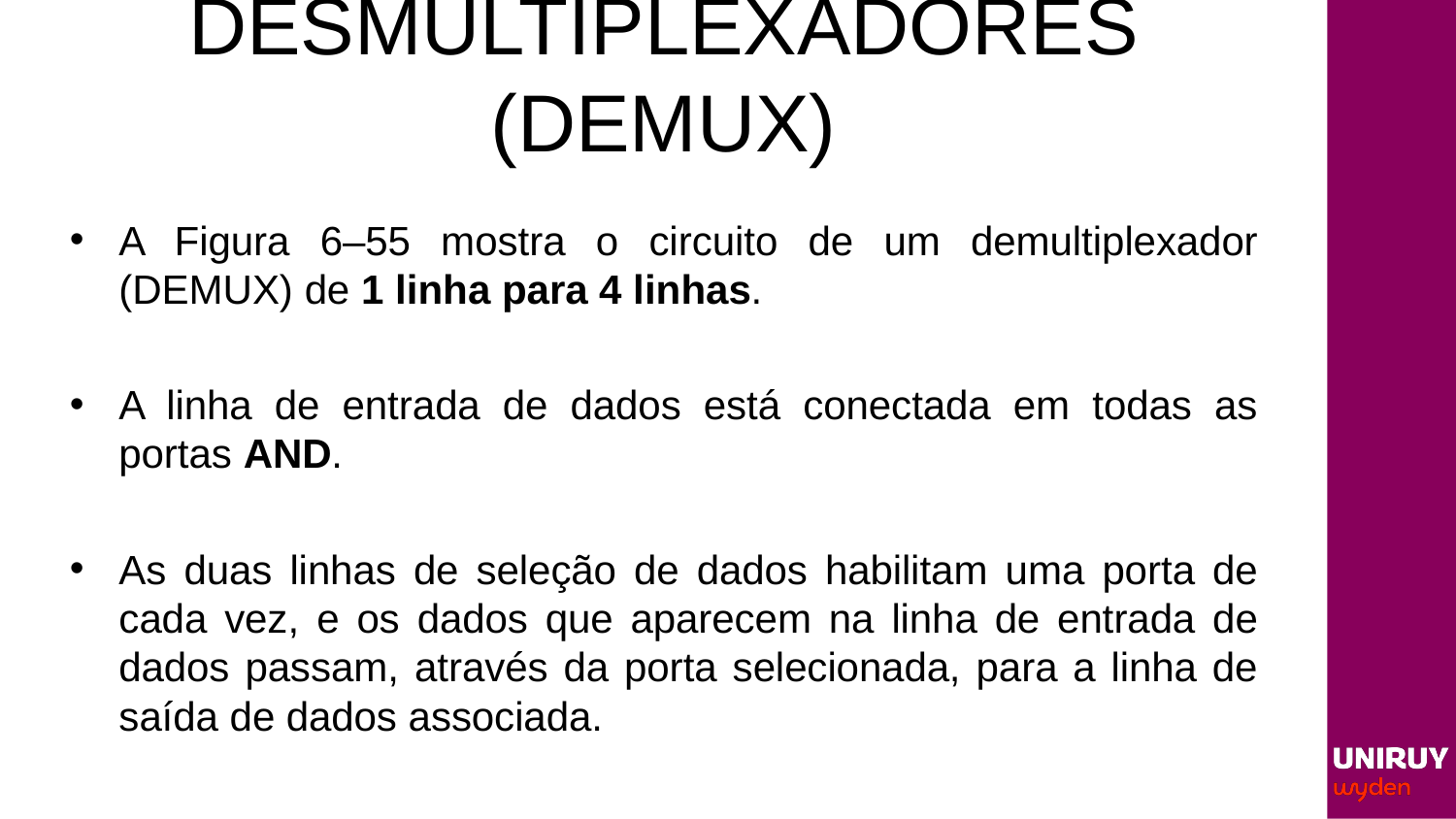

# DESMULTIPLEXADORES (DEMUX)
A Figura 6–55 mostra o circuito de um demultiplexador (DEMUX) de 1 linha para 4 linhas.

A linha de entrada de dados está conectada em todas as portas AND.

As duas linhas de seleção de dados habilitam uma porta de cada vez, e os dados que aparecem na linha de entrada de dados passam, através da porta selecionada, para a linha de saída de dados associada.